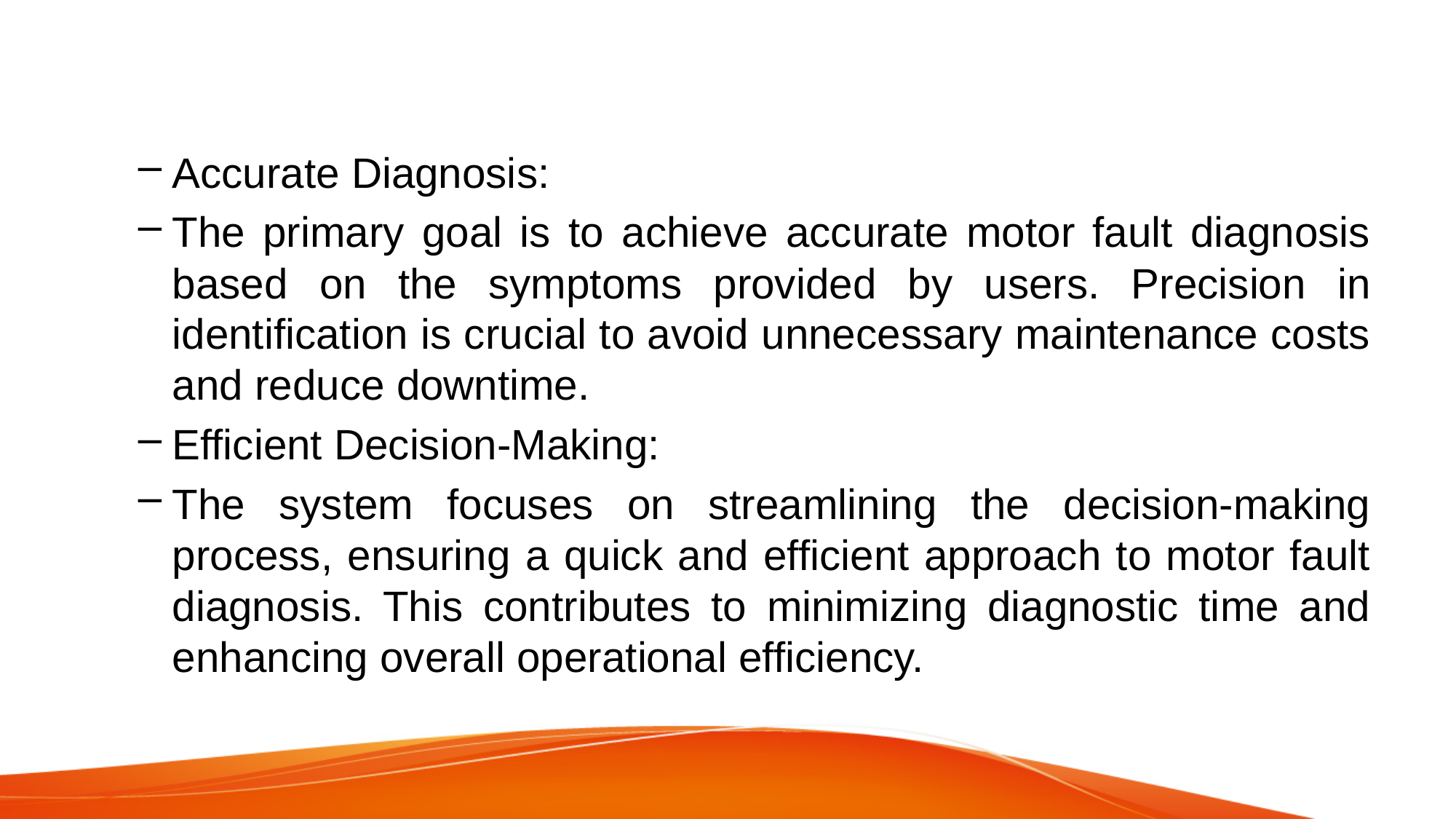

#
Accurate Diagnosis:
The primary goal is to achieve accurate motor fault diagnosis based on the symptoms provided by users. Precision in identification is crucial to avoid unnecessary maintenance costs and reduce downtime.
Efficient Decision-Making:
The system focuses on streamlining the decision-making process, ensuring a quick and efficient approach to motor fault diagnosis. This contributes to minimizing diagnostic time and enhancing overall operational efficiency.